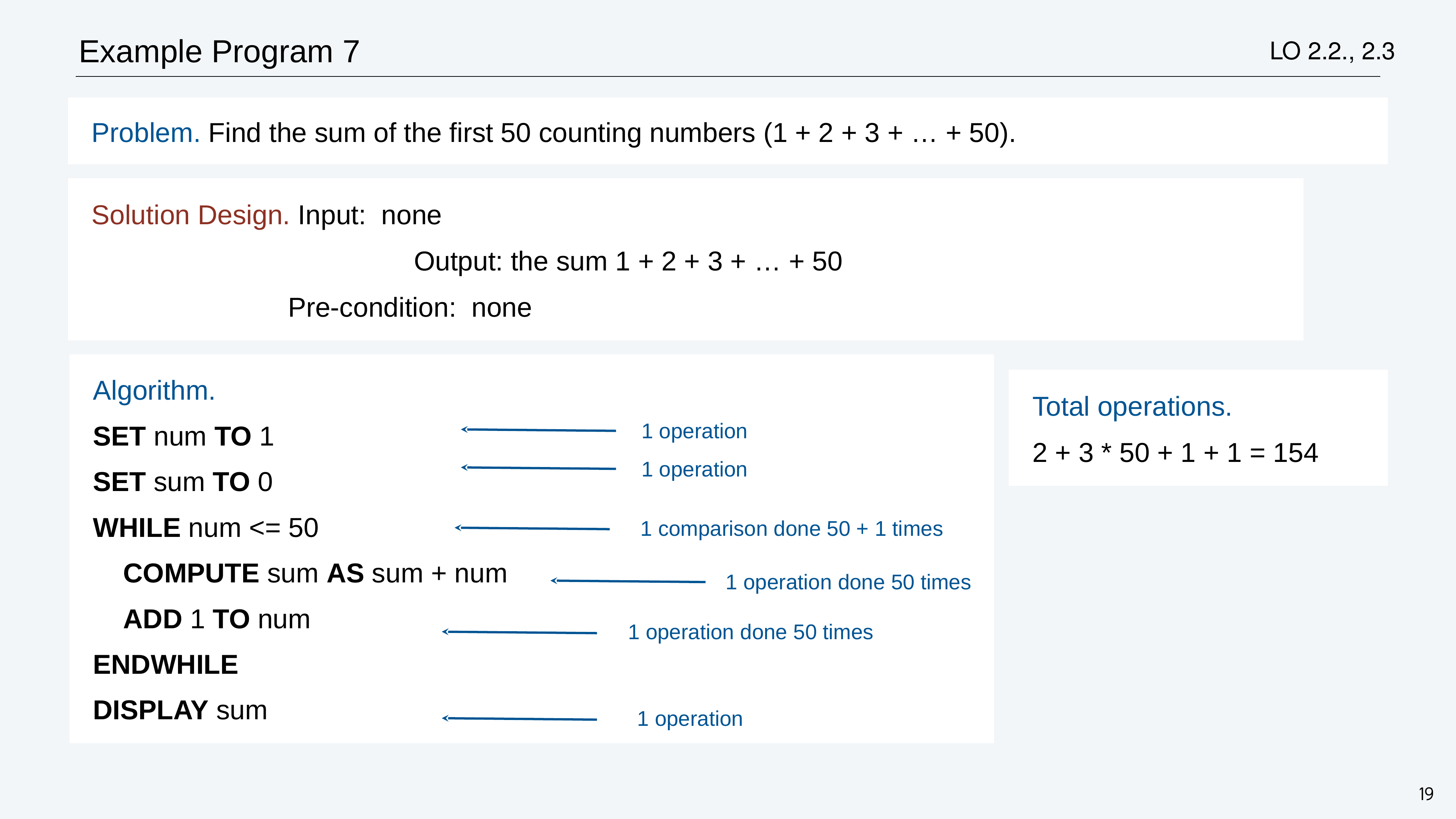

# Example Program 7
LO 2.2., 2.3
Problem. Find the sum of the first 50 counting numbers (1 + 2 + 3 + … + 50).
Solution Design. Input:  none
						Output: the sum 1 + 2 + 3 + … + 50
                          Pre-condition:  none
Algorithm.
SET num TO 1
SET sum TO 0
WHILE num <= 50
    COMPUTE sum AS sum + num
    ADD 1 TO num
ENDWHILE
DISPLAY sum
Total operations.
2 + 3 * 50 + 1 + 1 = 154
1 operation

1 operation

1 comparison done 50 + 1 times

1 operation done 50 times

1 operation done 50 times

1 operation

19